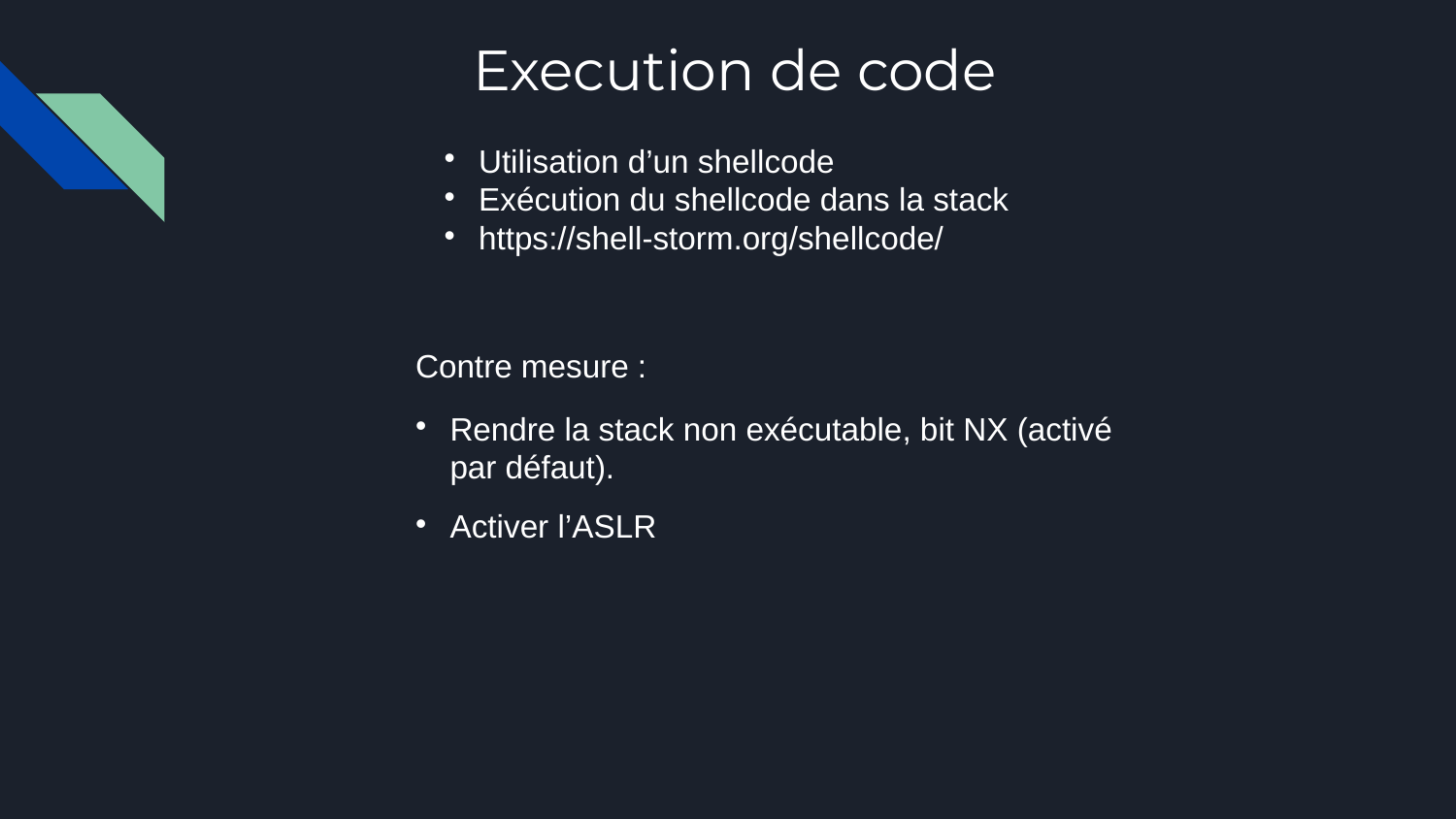

Execution de code

Utilisation d’un shellcode
Exécution du shellcode dans la stack
https://shell-storm.org/shellcode/
Contre mesure :
Rendre la stack non exécutable, bit NX (activé par défaut).
Activer l’ASLR